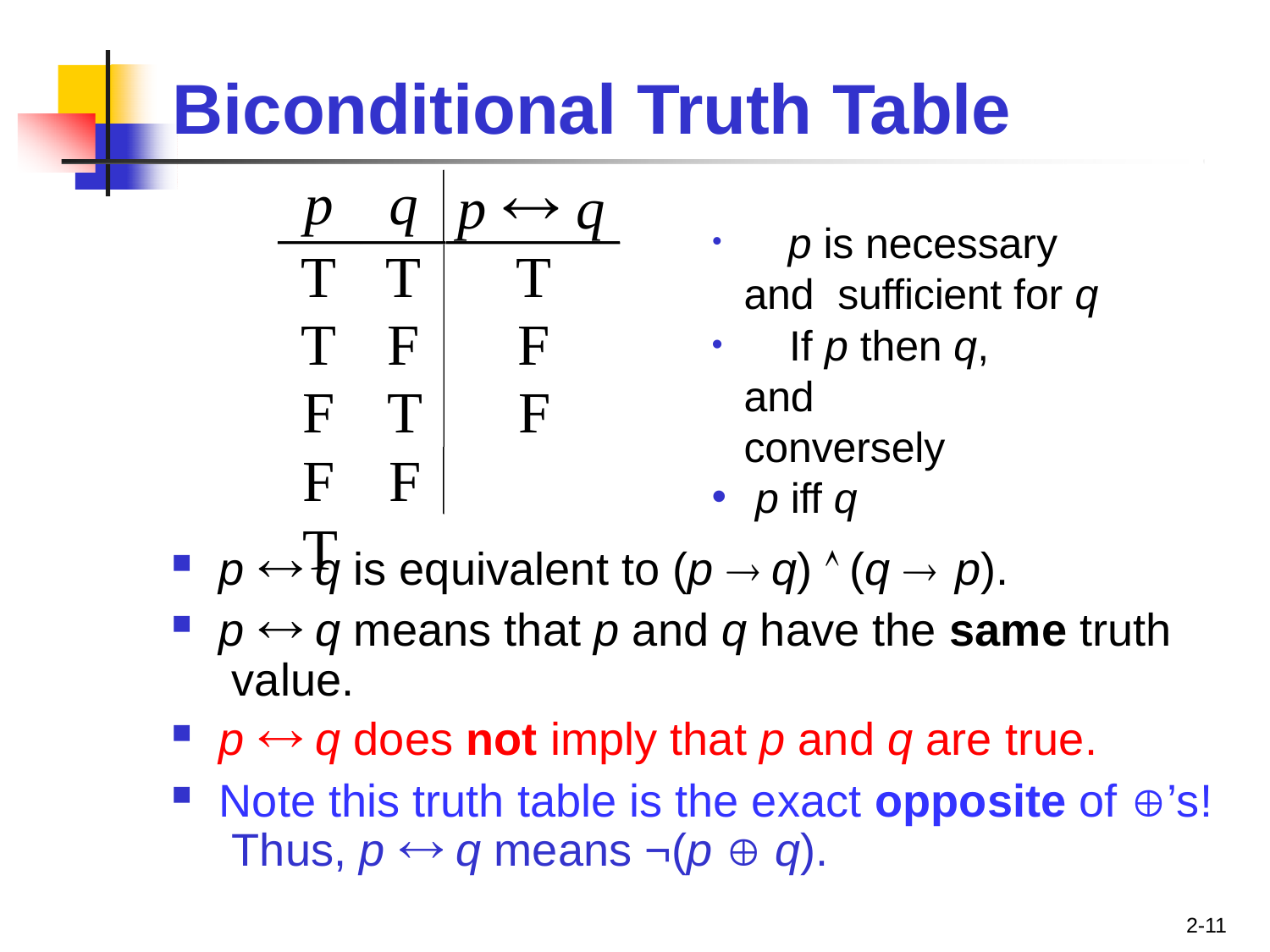

# Biconditional Truth Table
p	q
p ↔ q

	p is necessary and  sufficient for q
T	T	T
T	F	F
F	T	F
F	F	T

	If p then q, and  conversely
p iff q
p ↔ q is equivalent to (p → q) ∧ (q → p).
p ↔ q means that p and q have the same truth  value.
p ↔ q does not imply that p and q are true.
Note this truth table is the exact opposite of ⊕’s!  Thus, p ↔ q means ¬(p ⊕ q).
2-11